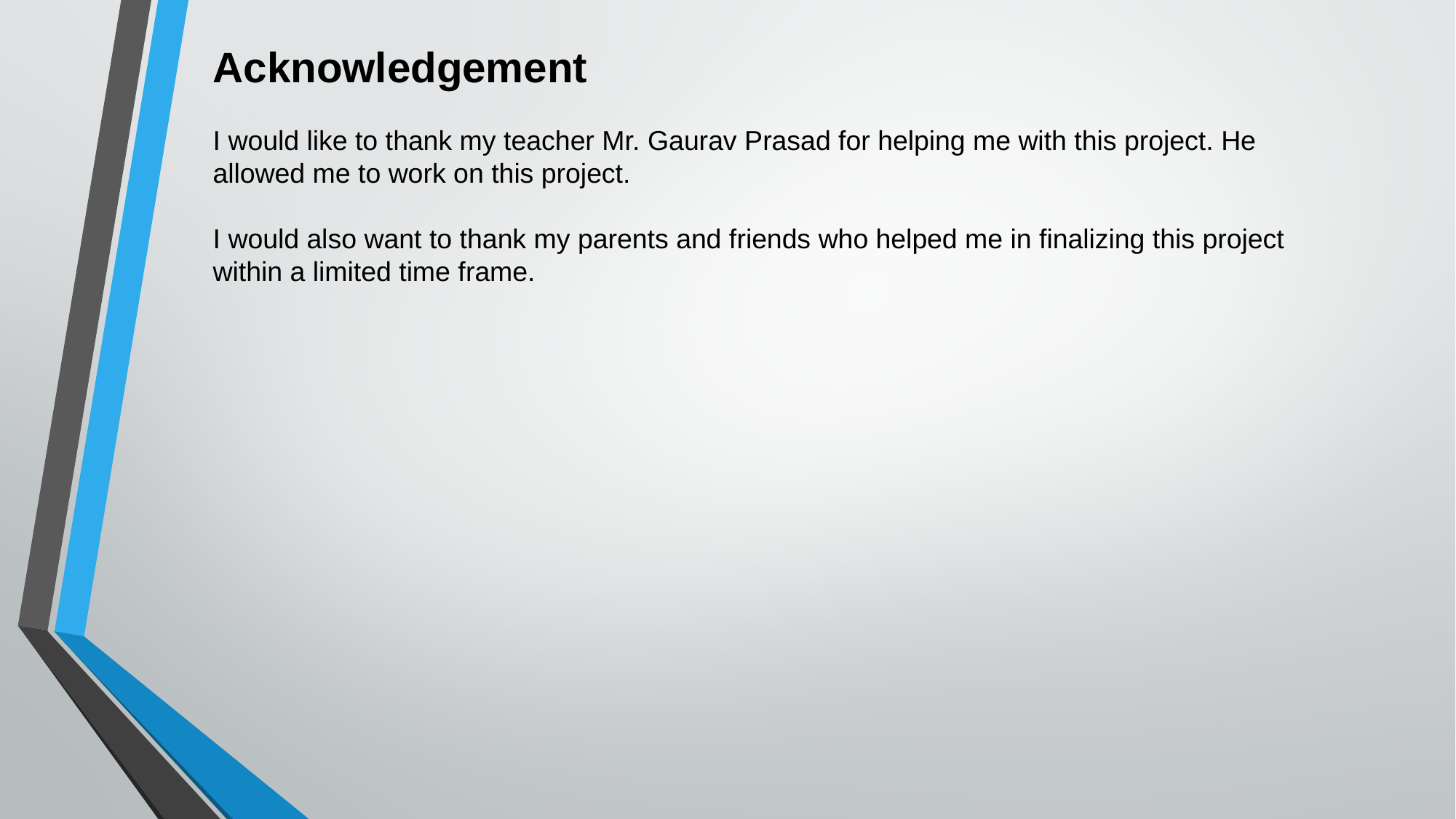

Acknowledgement
I would like to thank my teacher Mr. Gaurav Prasad for helping me with this project. He allowed me to work on this project.

I would also want to thank my parents and friends who helped me in finalizing this project within a limited time frame.